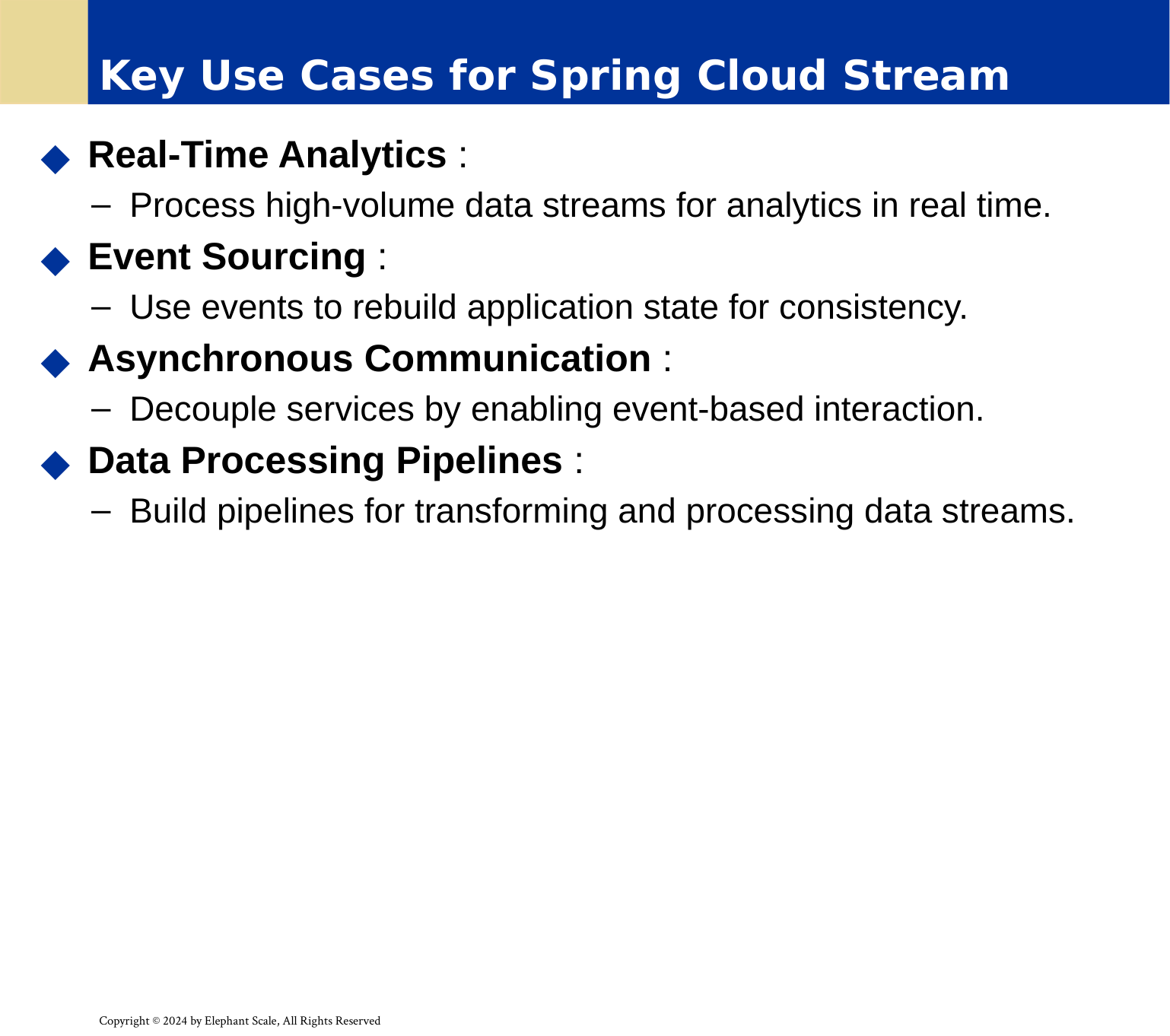

# Key Use Cases for Spring Cloud Stream
 Real-Time Analytics :
 Process high-volume data streams for analytics in real time.
 Event Sourcing :
 Use events to rebuild application state for consistency.
 Asynchronous Communication :
 Decouple services by enabling event-based interaction.
 Data Processing Pipelines :
 Build pipelines for transforming and processing data streams.
Copyright © 2024 by Elephant Scale, All Rights Reserved